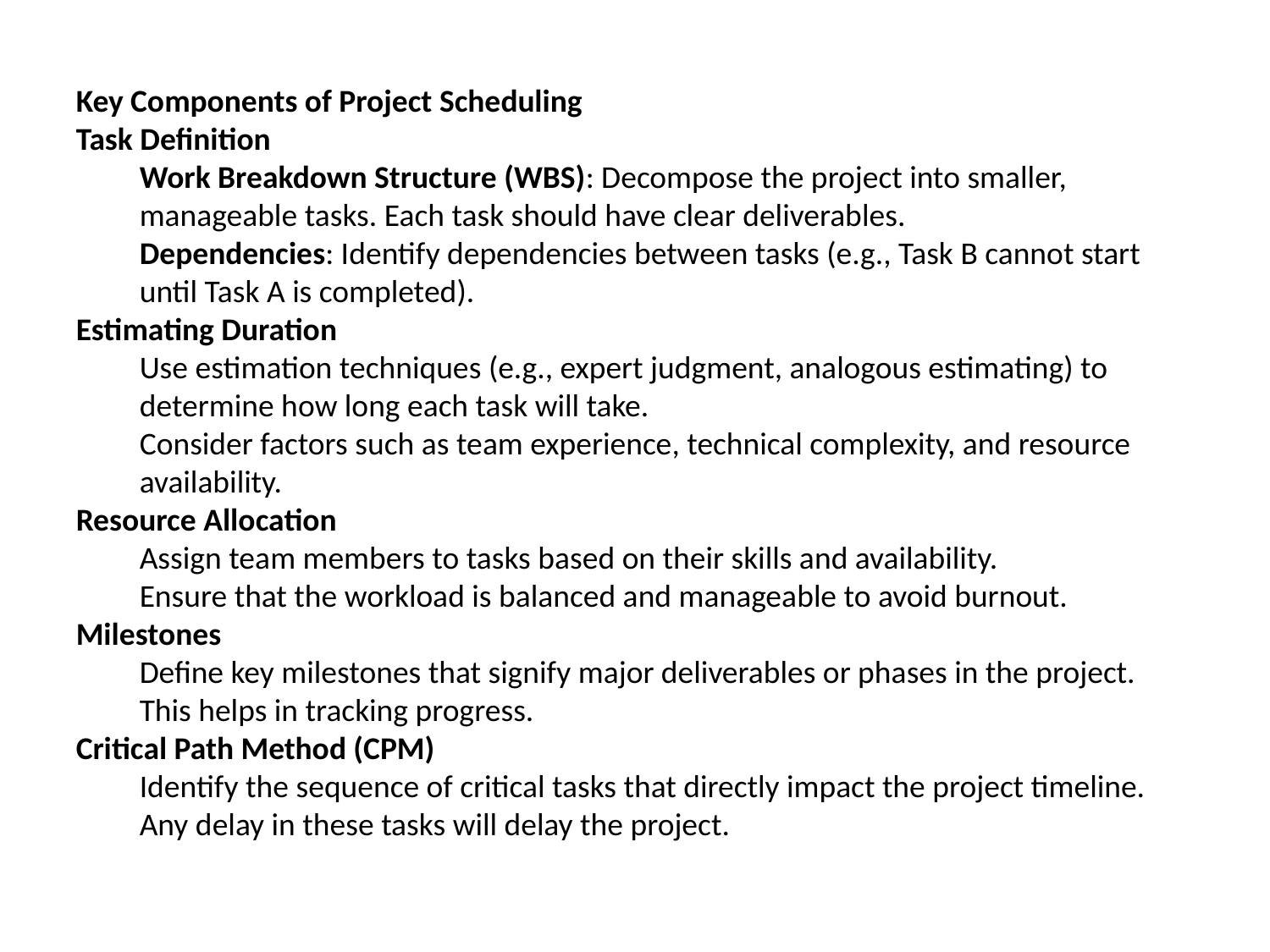

Key Components of Project Scheduling
Task Definition
Work Breakdown Structure (WBS): Decompose the project into smaller, manageable tasks. Each task should have clear deliverables.
Dependencies: Identify dependencies between tasks (e.g., Task B cannot start until Task A is completed).
Estimating Duration
Use estimation techniques (e.g., expert judgment, analogous estimating) to determine how long each task will take.
Consider factors such as team experience, technical complexity, and resource availability.
Resource Allocation
Assign team members to tasks based on their skills and availability.
Ensure that the workload is balanced and manageable to avoid burnout.
Milestones
Define key milestones that signify major deliverables or phases in the project. This helps in tracking progress.
Critical Path Method (CPM)
Identify the sequence of critical tasks that directly impact the project timeline. Any delay in these tasks will delay the project.